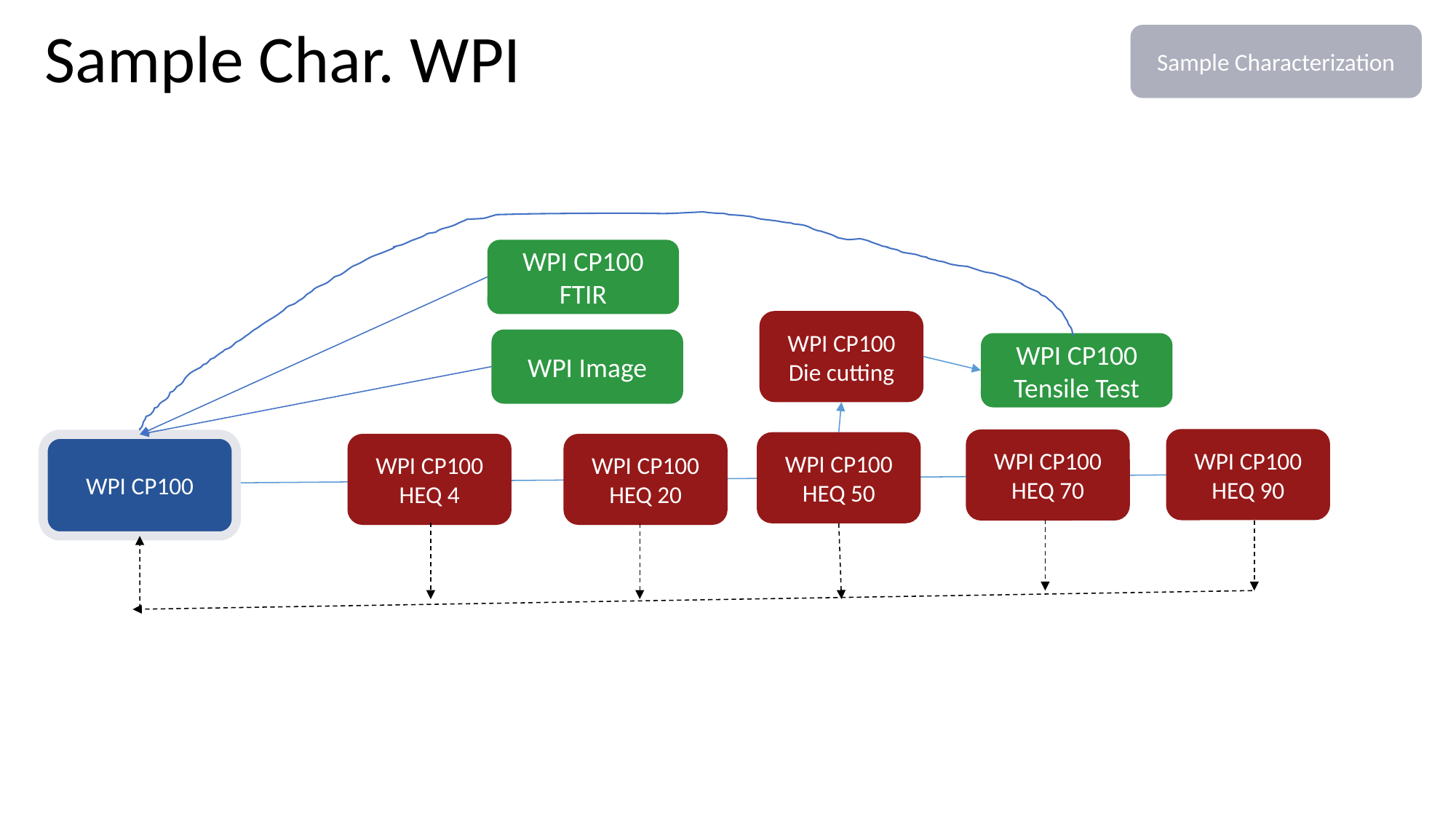

# Sample Char. WPI
Sample Characterization

WPI CP100 FTIR
WPI CP100 Die cutting
WPI Image
WPI CP100 Tensile Test
WPI CP100 HEQ 90
WPI CP100 HEQ 70
WPI CP100 HEQ 50
WPI CP100 HEQ 4
WPI CP100 HEQ 20
WPI CP100